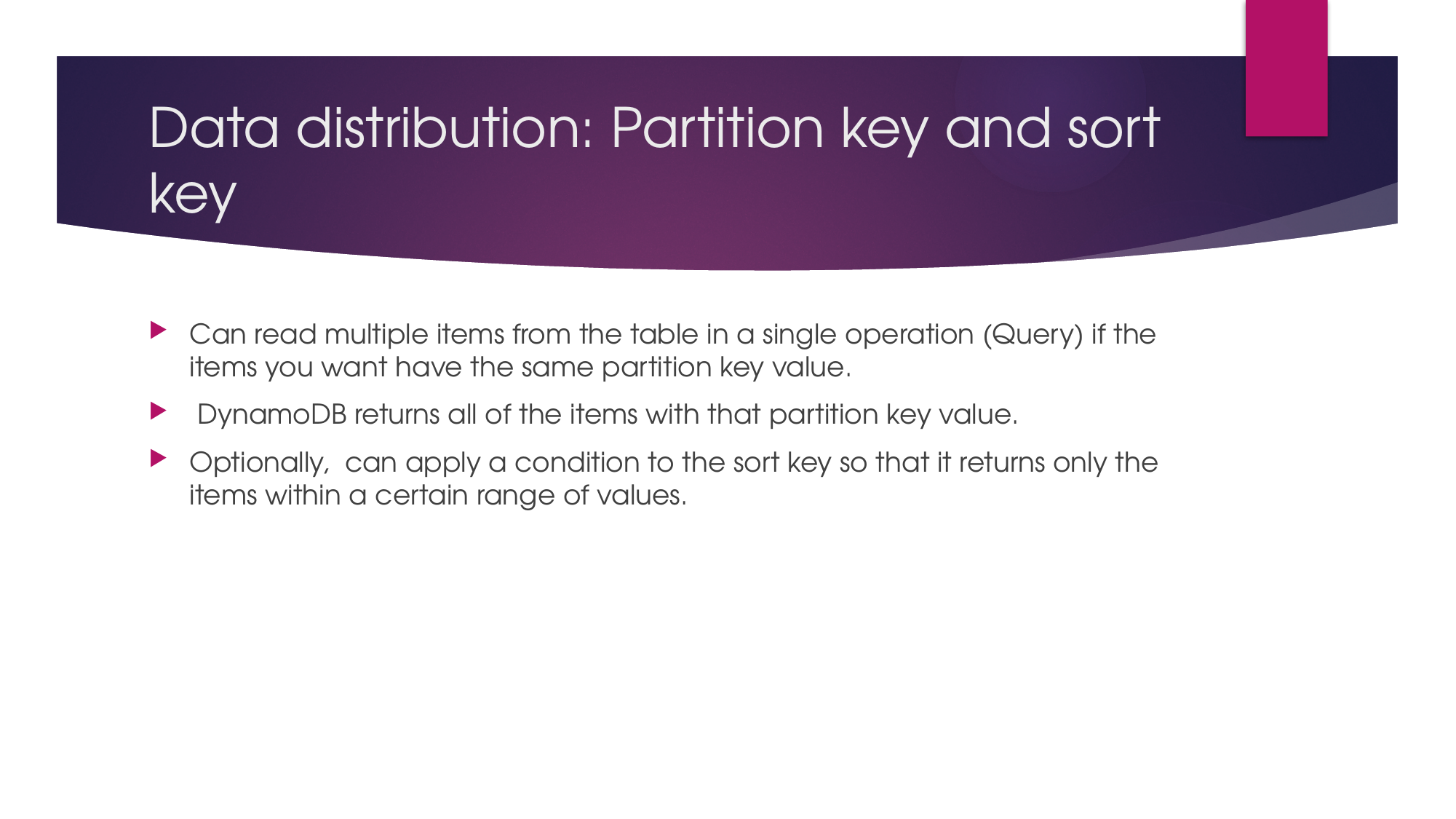

# Data distribution: Partition key and sort key
Can read multiple items from the table in a single operation (Query) if the items you want have the same partition key value.
 DynamoDB returns all of the items with that partition key value.
Optionally,  can apply a condition to the sort key so that it returns only the items within a certain range of values.